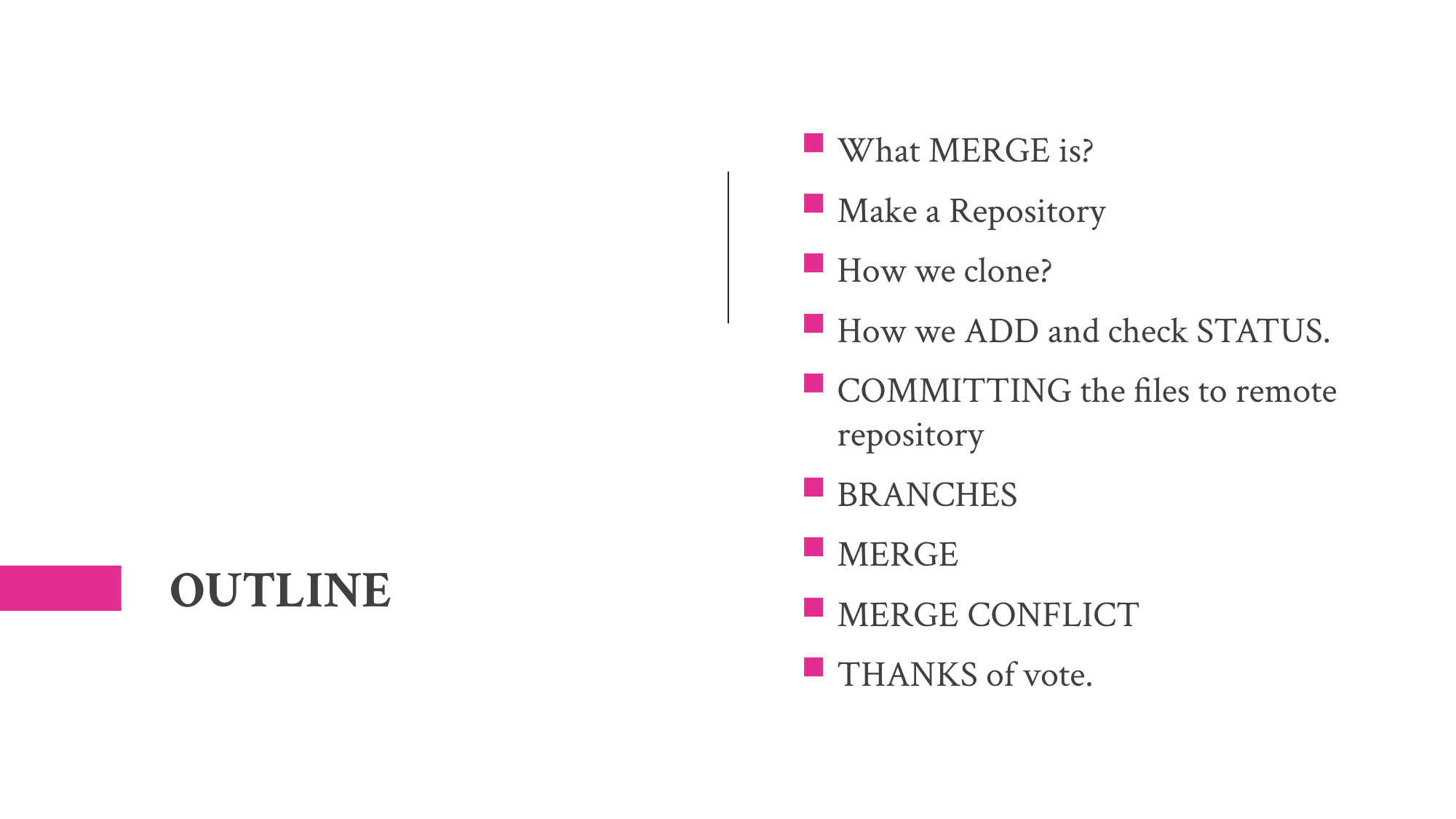

What MERGE is?
Make a Repository
How we clone?
How we ADD and check STATUS.
COMMITTING the files to remote repository
BRANCHES
MERGE
MERGE CONFLICT
THANKS of vote.
# Outline